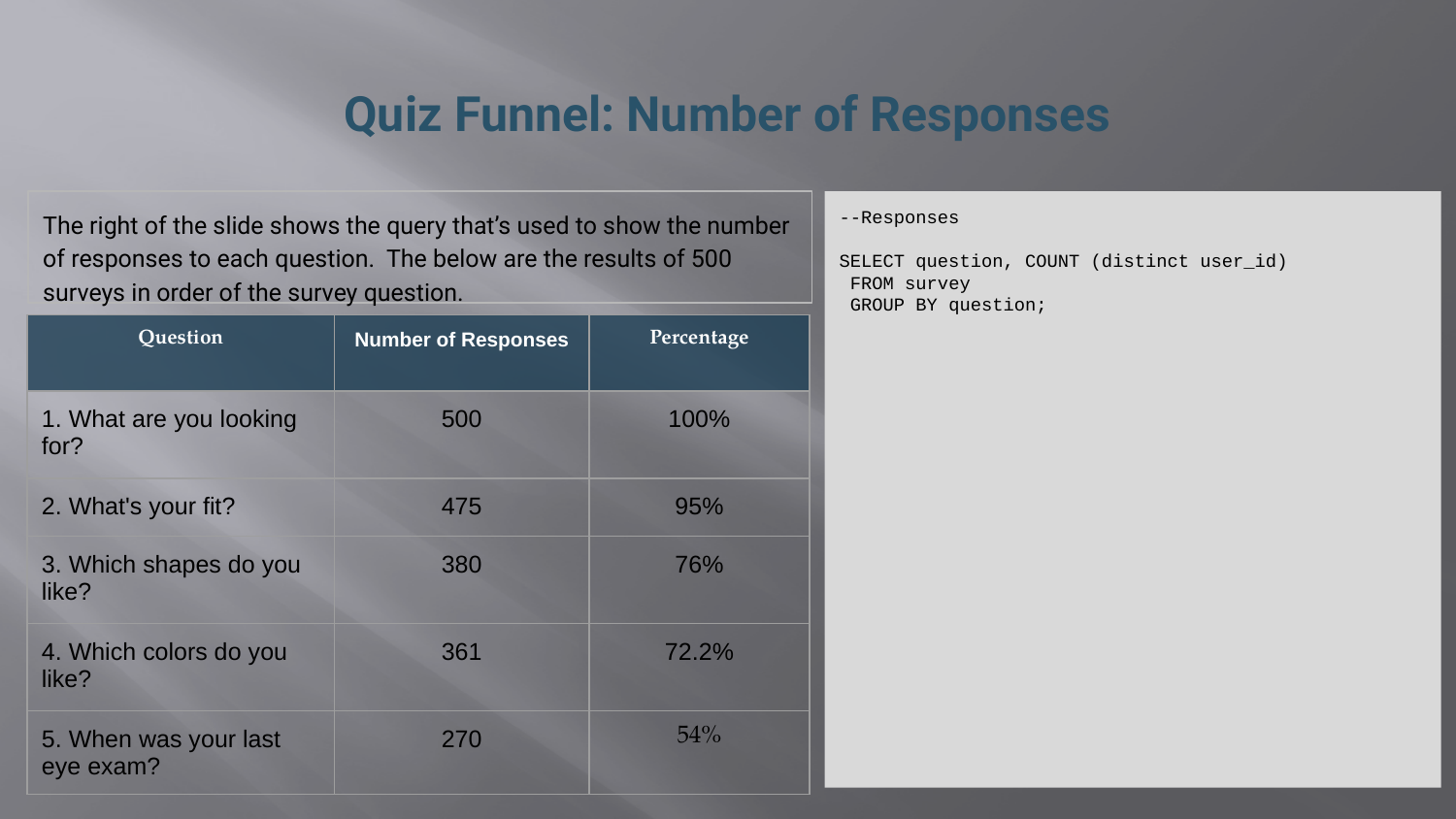

Quiz Funnel: Number of Responses
--Responses

SELECT question, COUNT (distinct user_id)
 FROM survey
 GROUP BY question;
The right of the slide shows the query that’s used to show the number of responses to each question.  The below are the results of 500 surveys in order of the survey question.
| Question | Number of Responses | Percentage |
| --- | --- | --- |
| 1. What are you looking for? | 500 | 100% |
| 2. What's your fit? | 475 | 95% |
| 3. Which shapes do you like? | 380 | 76% |
| 4. Which colors do you like? | 361 | 72.2% |
| 5. When was your last eye exam? | 270 | 54% |